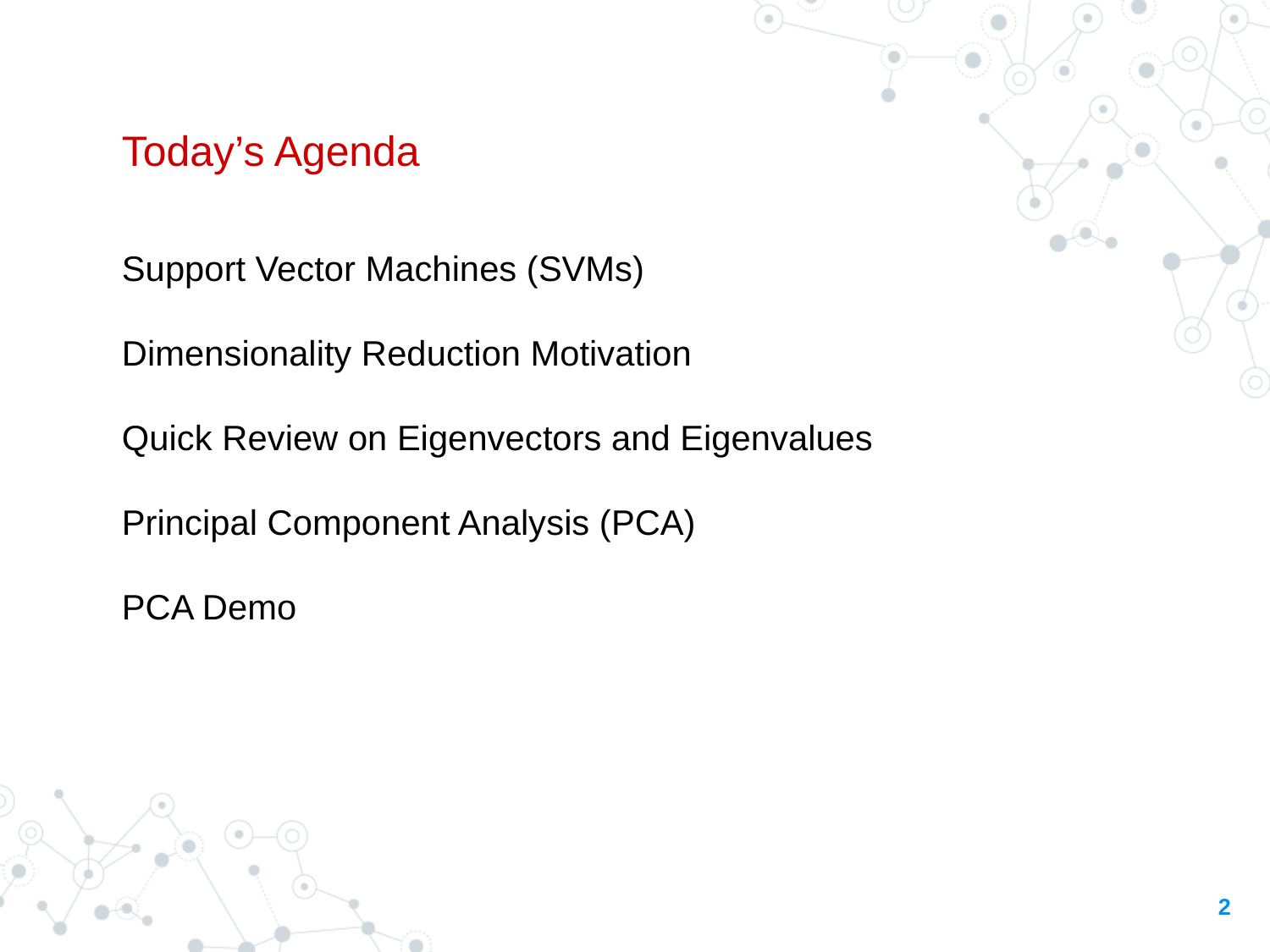

# Today’s Agenda
Support Vector Machines (SVMs)

Dimensionality Reduction Motivation

Quick Review on Eigenvectors and Eigenvalues

Principal Component Analysis (PCA)

PCA Demo

2